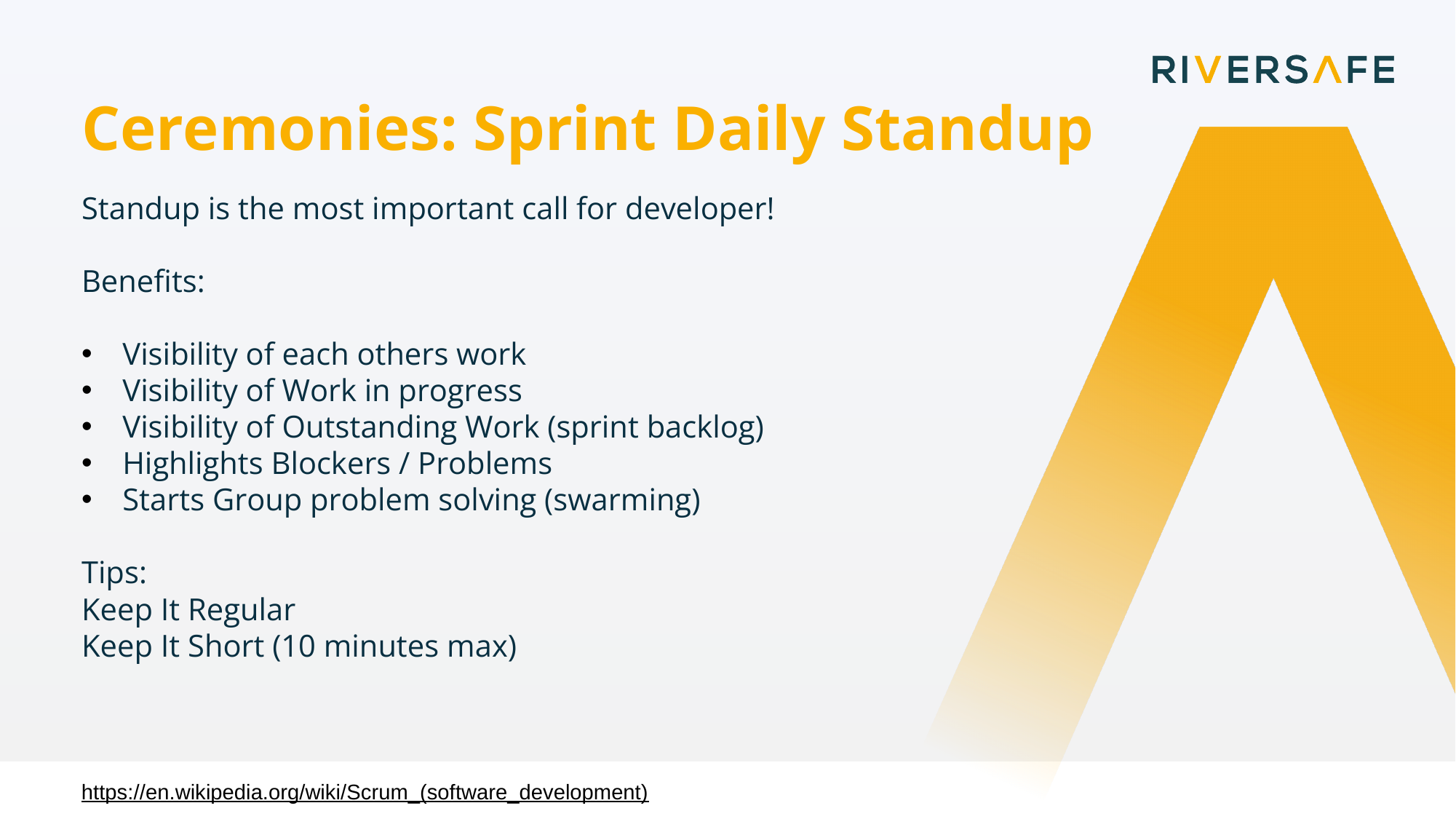

Ceremonies: Sprint Daily Standup
Standup is the most important call for developer!
Benefits:
Visibility of each others work
Visibility of Work in progress
Visibility of Outstanding Work (sprint backlog)
Highlights Blockers / Problems
Starts Group problem solving (swarming)
Tips:
Keep It Regular
Keep It Short (10 minutes max)

https://en.wikipedia.org/wiki/Scrum_(software_development)